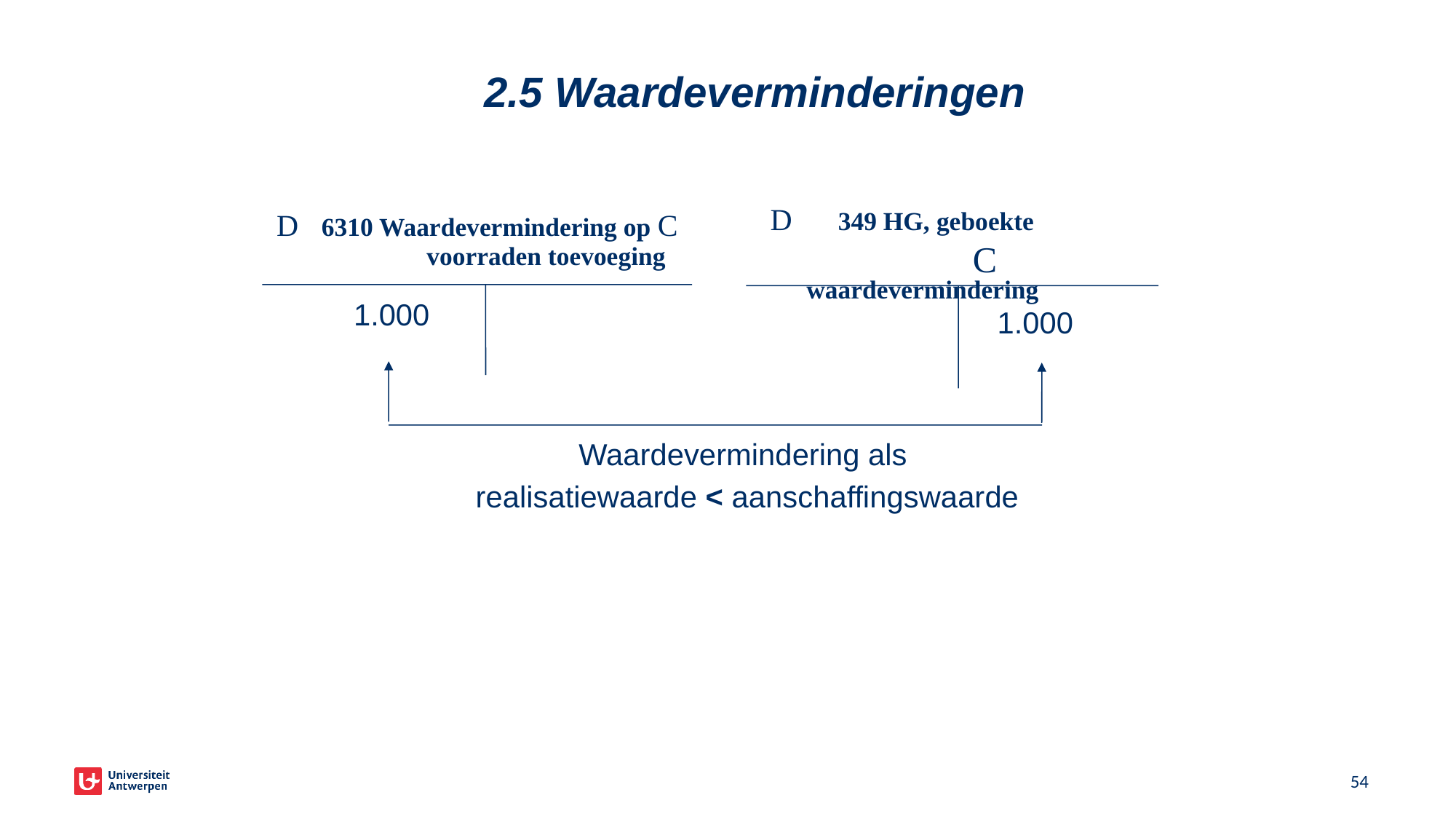

# 2.5 Waardeverminderingen

D      349 HG, geboekte                    C
    waardevermindering

D   6310 Waardevermindering op C
		voorraden toevoeging

1.000
1.000

Waardevermindering als
realisatiewaarde < aanschaffingswaarde

54